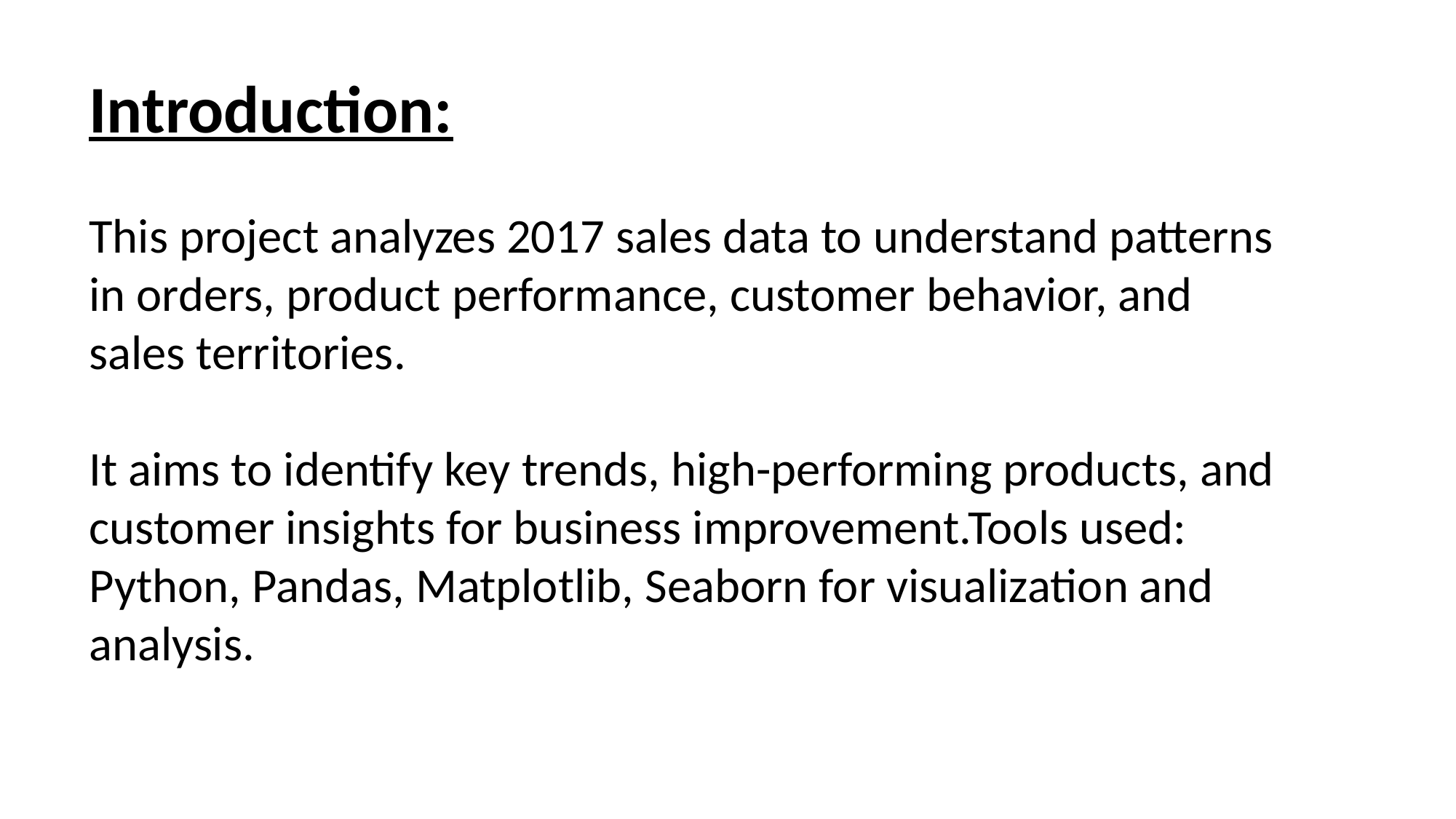

Introduction:

This project analyzes 2017 sales data to understand patterns in orders, product performance, customer behavior, and sales territories.

It aims to identify key trends, high-performing products, and customer insights for business improvement.Tools used: Python, Pandas, Matplotlib, Seaborn for visualization and analysis.